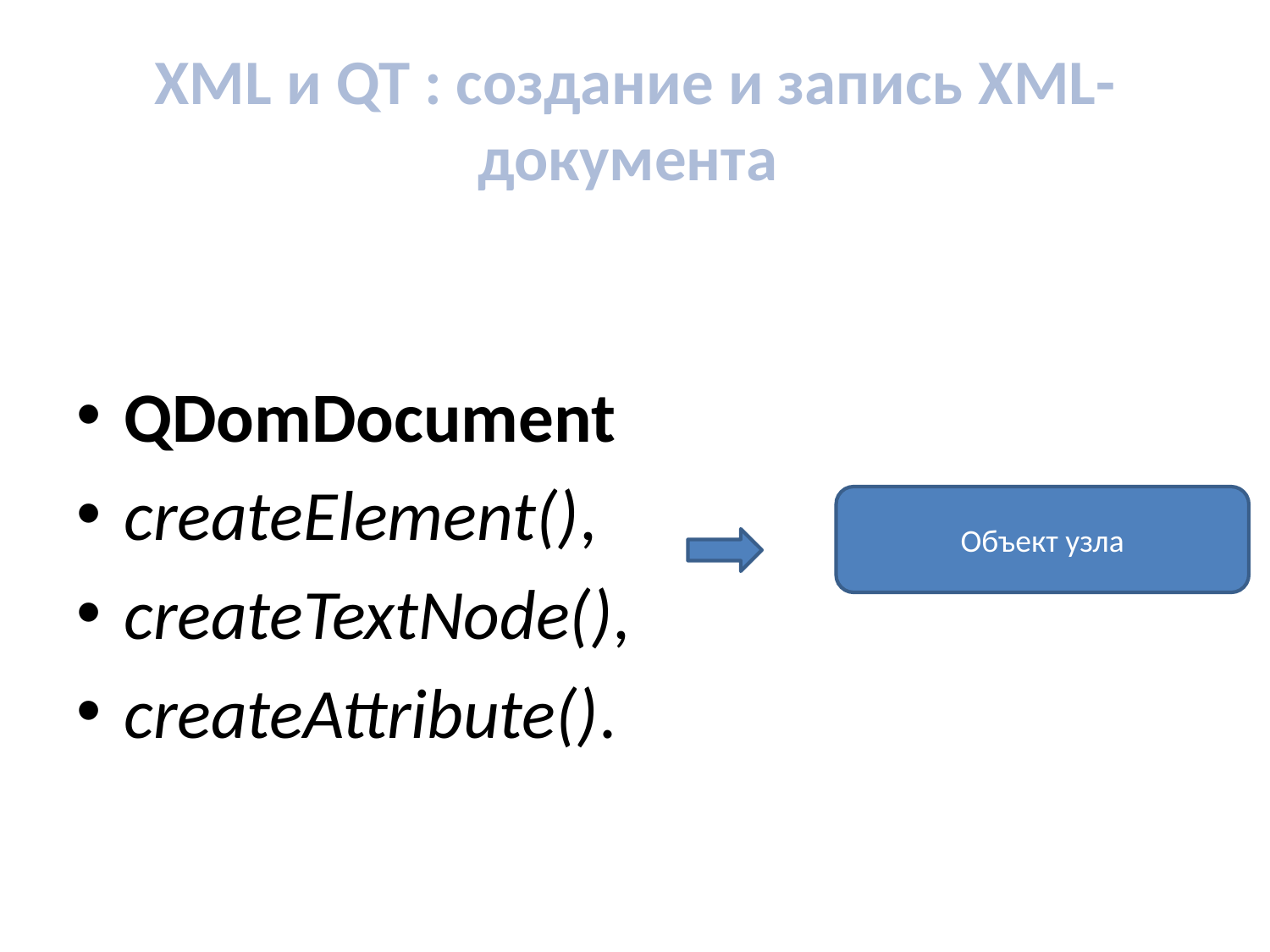

# XML и QT : создание и запись XML-документа

QDomDocument
createElement(),
createTextNode(),
createAttribute().
Объект узла